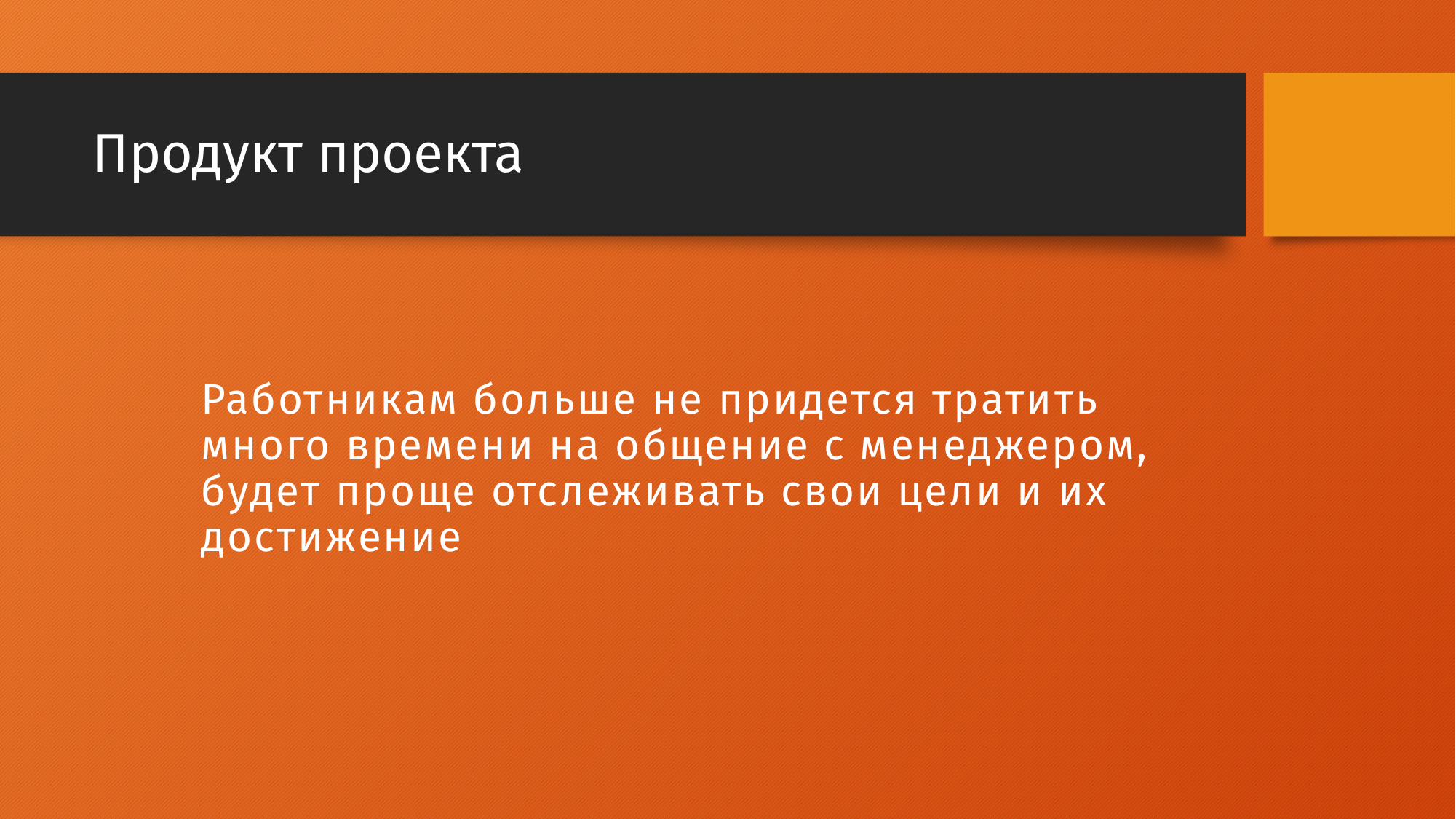

# Продукт проекта

Работникам больше не придется тратить много времени на общение с менеджером, будет проще отслеживать свои цели и их достижение